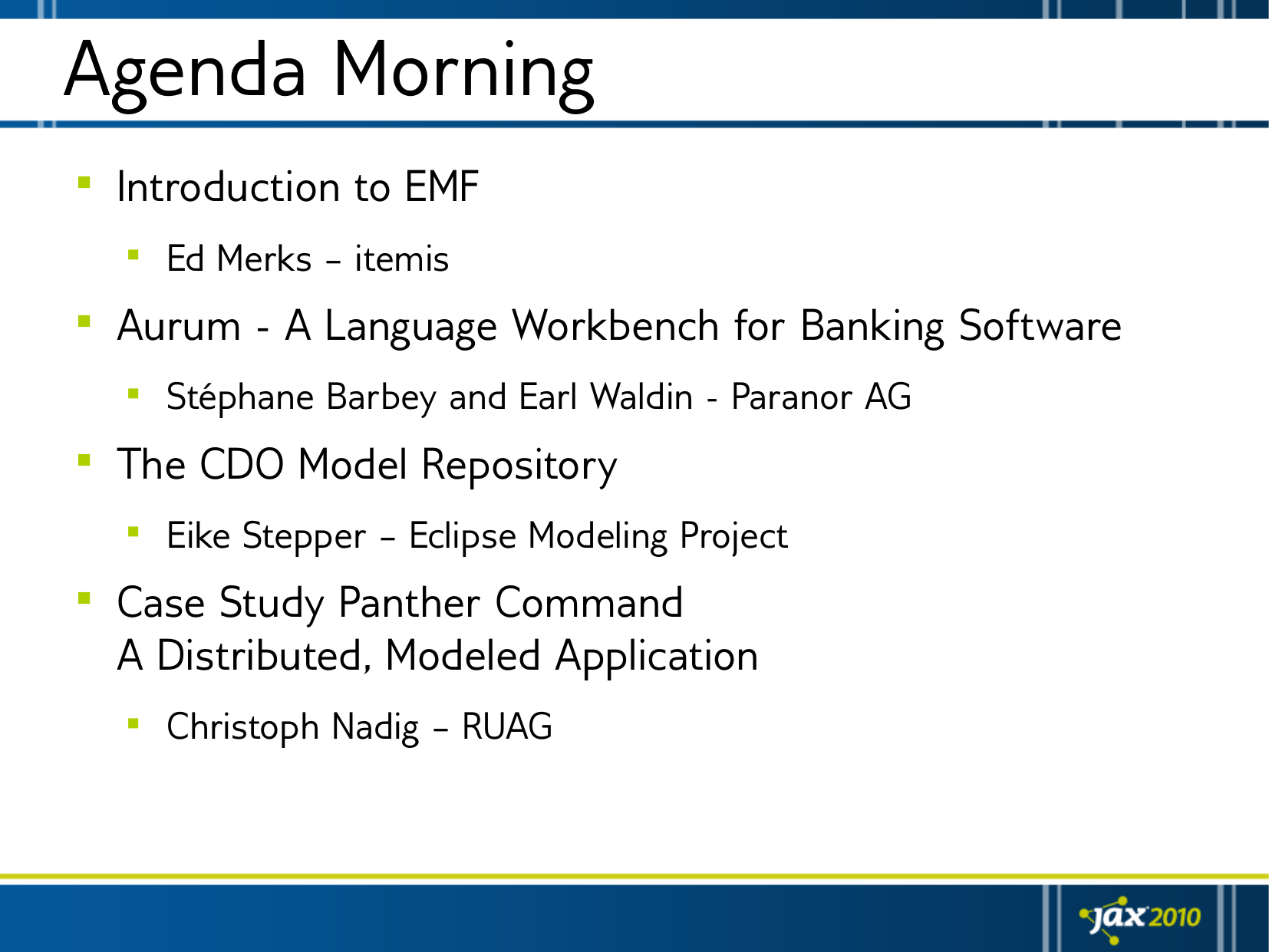

# Agenda Morning
Introduction to EMF
Ed Merks – itemis
Aurum - A Language Workbench for Banking Software
Stéphane Barbey and Earl Waldin - Paranor AG
The CDO Model Repository
Eike Stepper – Eclipse Modeling Project
Case Study Panther Command
A Distributed, Modeled Application
Christoph Nadig – RUAG